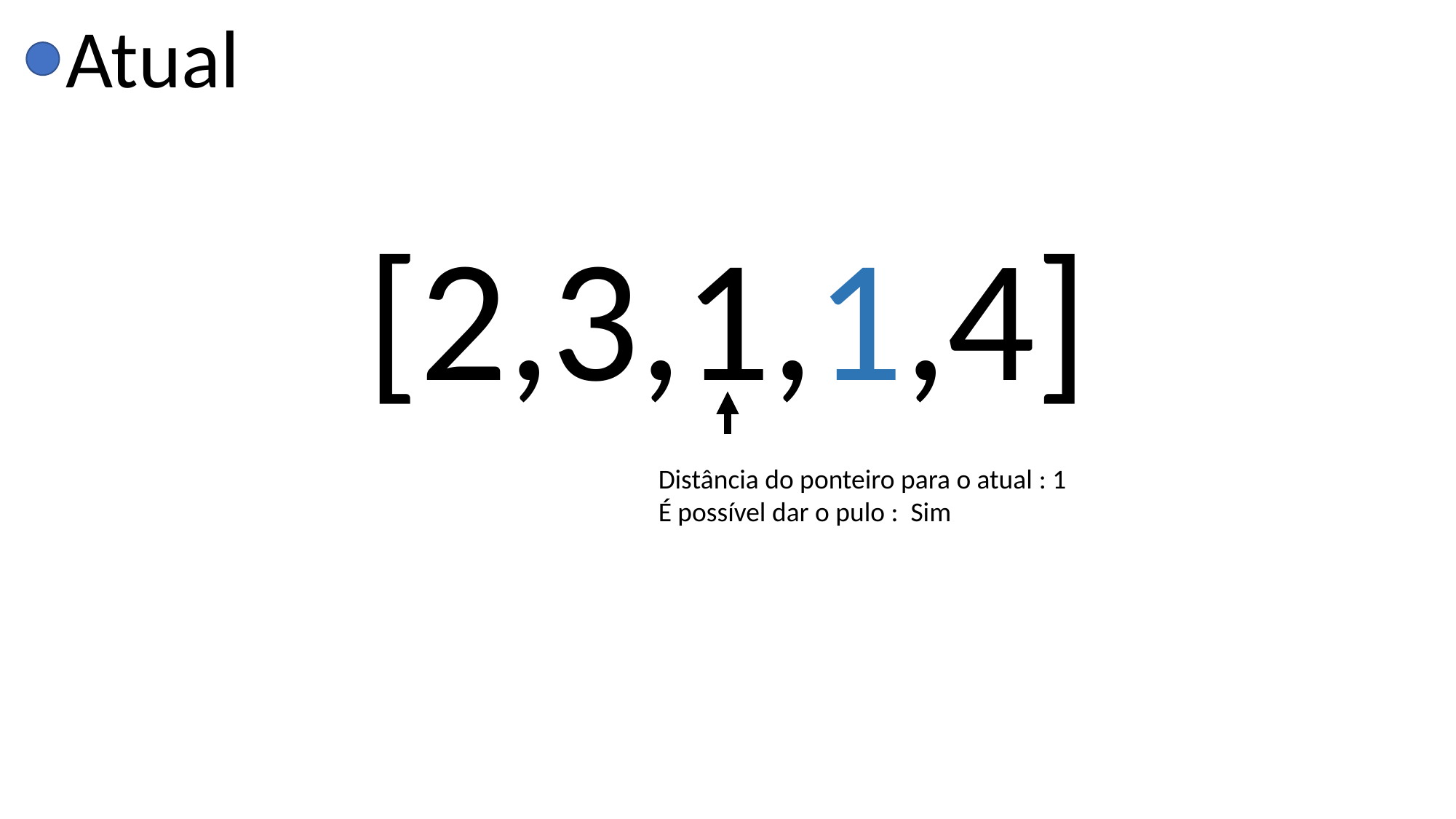

Atual

[2,3,1,1,4]
Distância do ponteiro para o atual : 1
É possível dar o pulo :  Sim